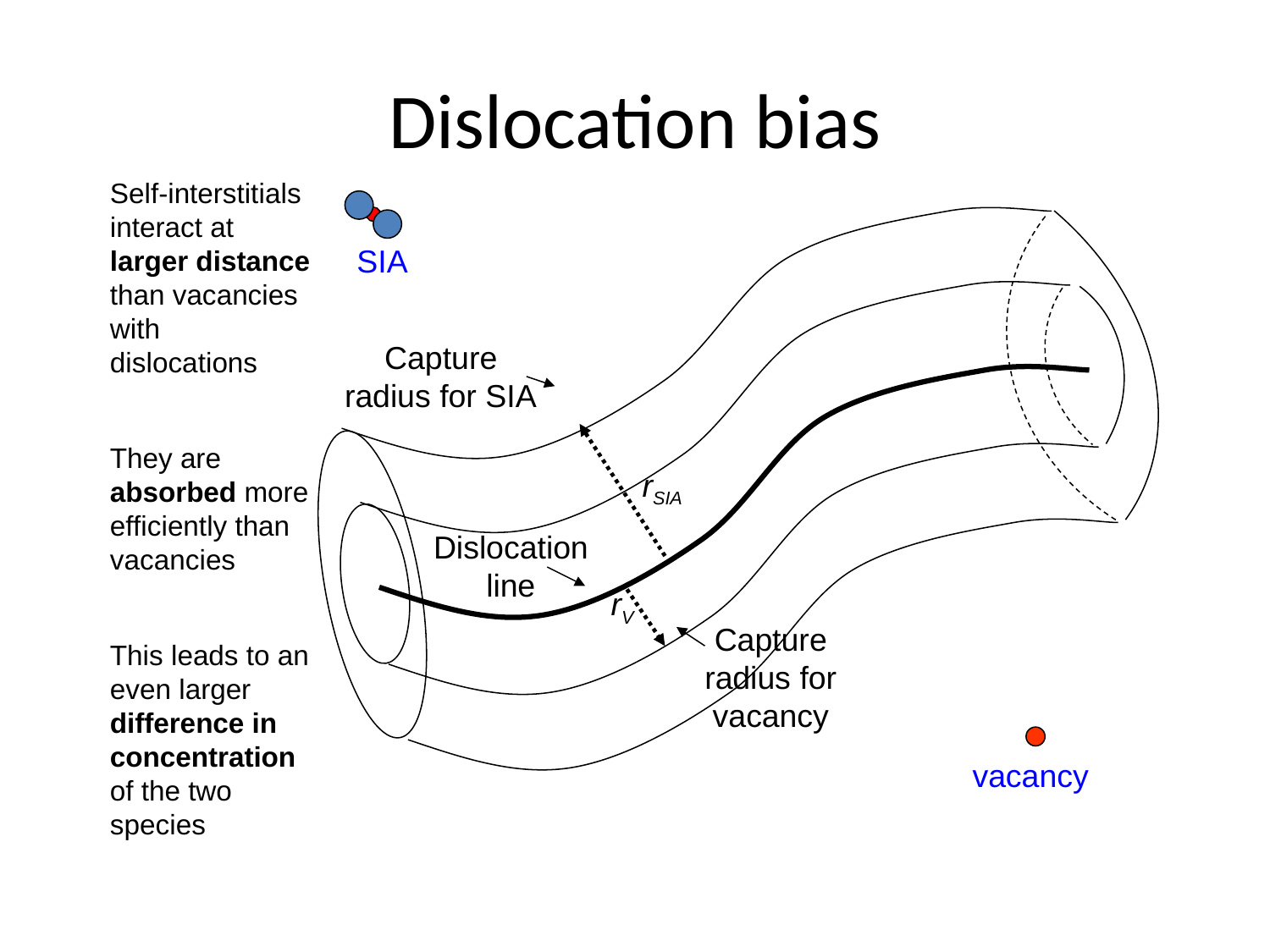

# Dislocation bias
Self-interstitials interact at larger distance than vacancies with dislocations

They are absorbed more efficiently than vacancies

This leads to an even larger difference in concentration of the two species

SIA
Capture radius for SIA

rSIA
Dislocation line

rV

Capture radius for vacancy

vacancy